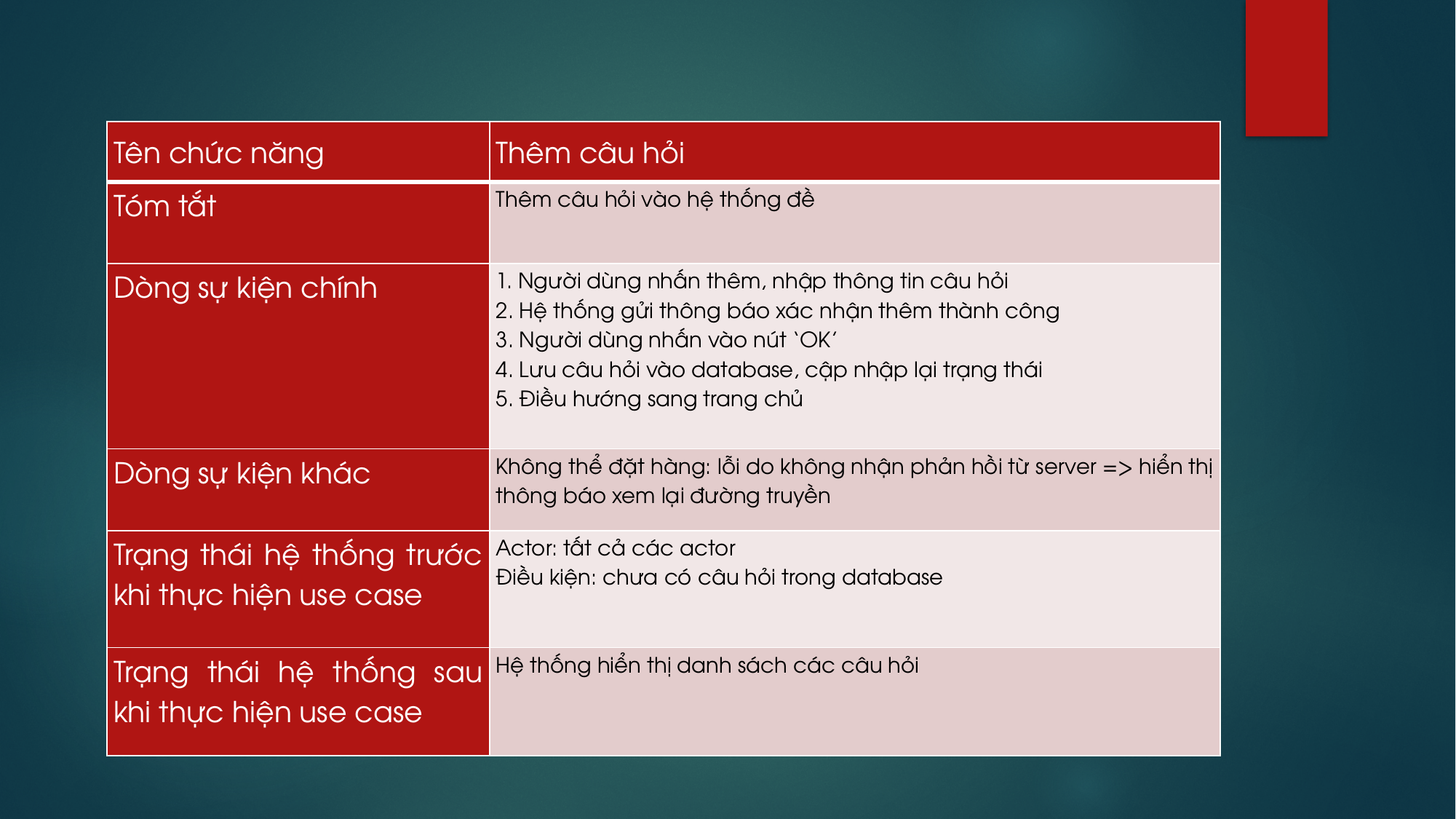

| Tên chức năng | Thêm câu hỏi |
| --- | --- |
| Tóm tắt | Thêm câu hỏi vào hệ thống đề |
| Dòng sự kiện chính | 1. Người dùng nhấn thêm, nhập thông tin câu hỏi 2. Hệ thống gửi thông báo xác nhận thêm thành công 3. Người dùng nhấn vào nút ‘OK’ 4. Lưu câu hỏi vào database, cập nhập lại trạng thái 5. Điều hướng sang trang chủ |
| Dòng sự kiện khác | Không thể đặt hàng: lỗi do không nhận phản hồi từ server => hiển thị thông báo xem lại đường truyền |
| Trạng thái hệ thống trước khi thực hiện use case | Actor: tất cả các actor Điều kiện: chưa có câu hỏi trong database |
| Trạng thái hệ thống sau khi thực hiện use case | Hệ thống hiển thị danh sách các câu hỏi |